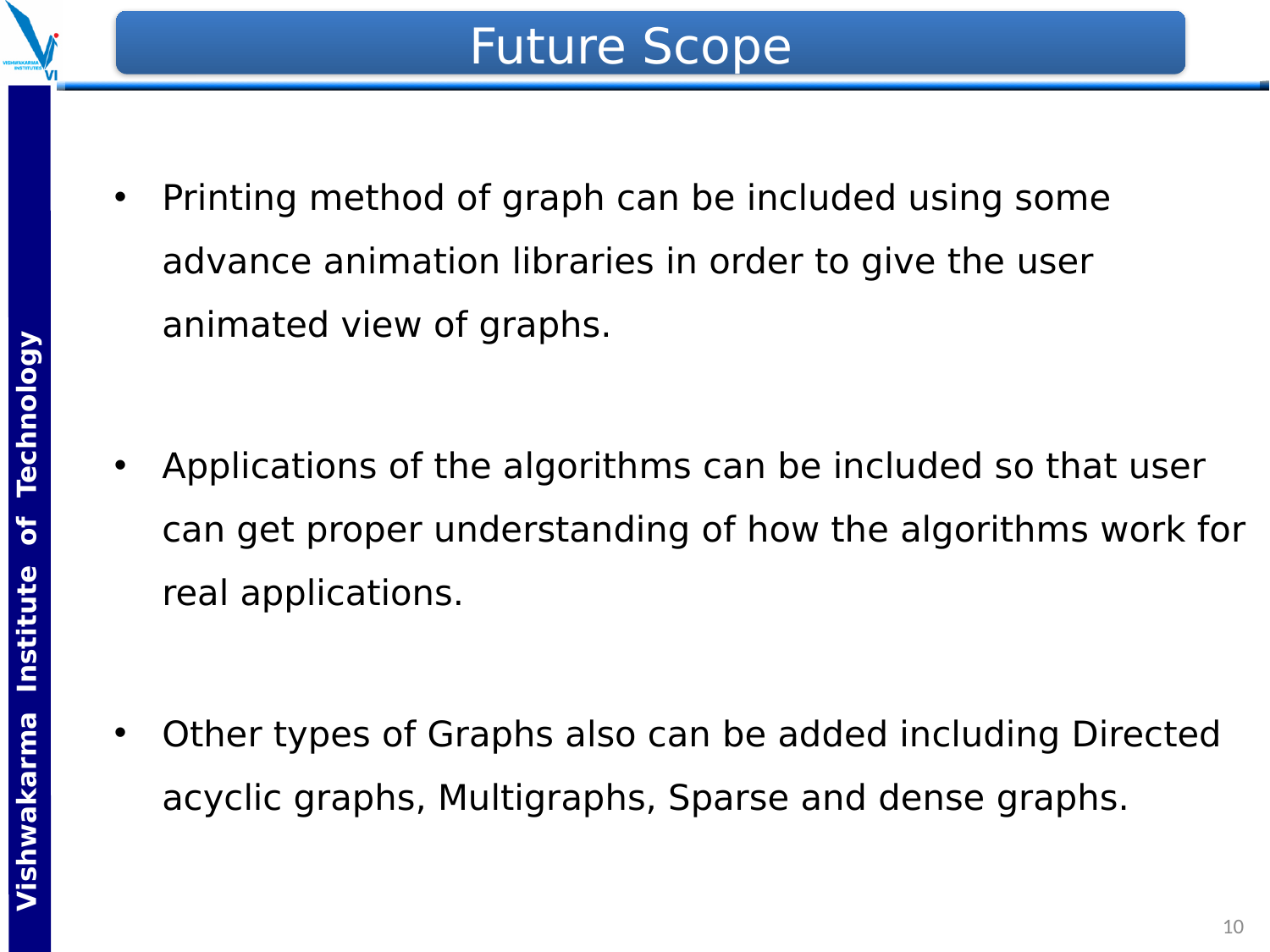

# Future Scope
Printing method of graph can be included using some advance animation libraries in order to give the user animated view of graphs.

Applications of the algorithms can be included so that user can get proper understanding of how the algorithms work for real applications.

Other types of Graphs also can be added including Directed acyclic graphs, Multigraphs, Sparse and dense graphs.

10